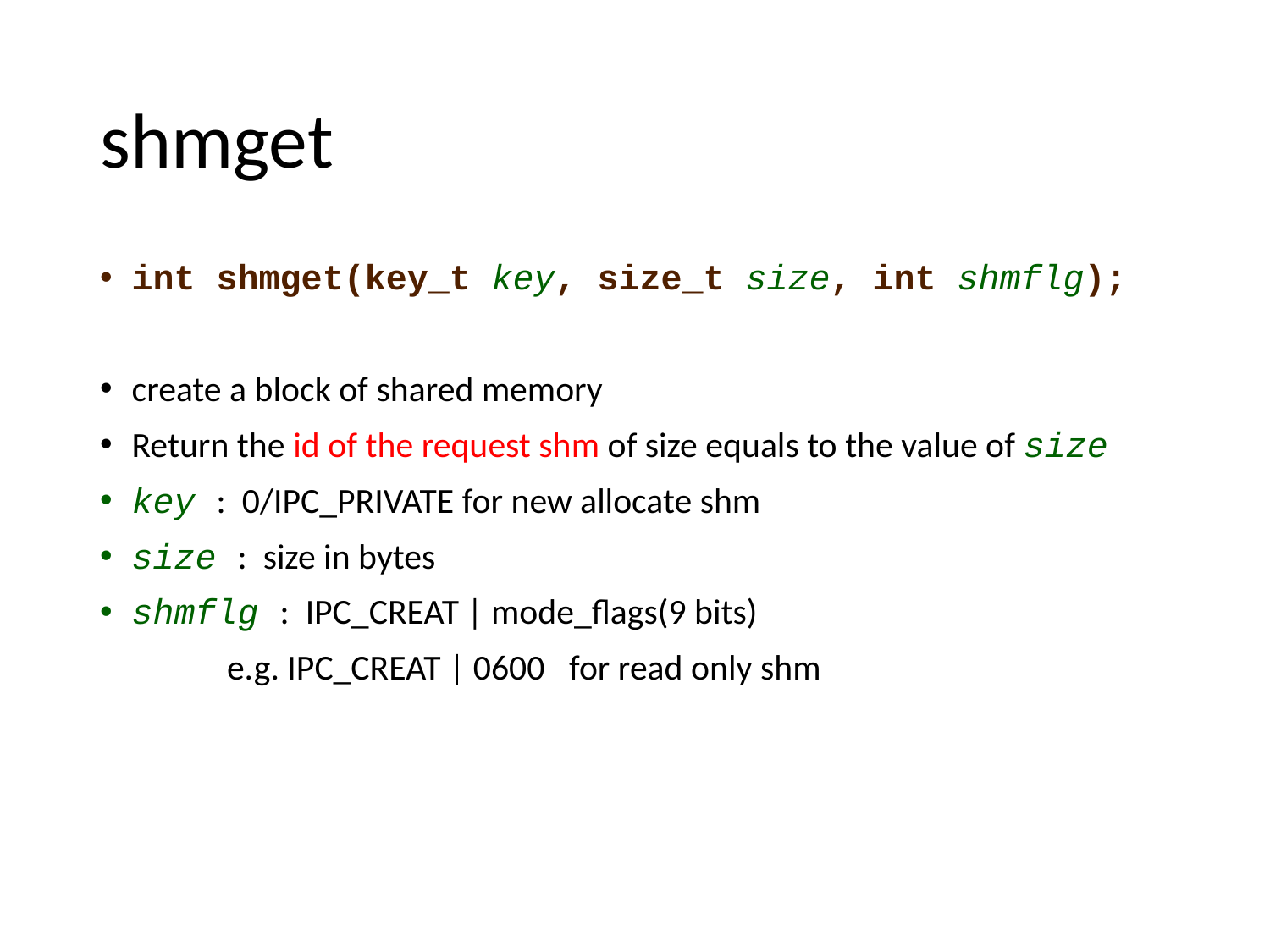

# shmget
int shmget(key_t key, size_t size, int shmflg);

create a block of shared memory
Return the id of the request shm of size equals to the value of size
key :  0/IPC_PRIVATE for new allocate shm
size :  size in bytes
shmflg :  IPC_CREAT | mode_flags(9 bits)
	e.g. IPC_CREAT | 0600   for read only shm